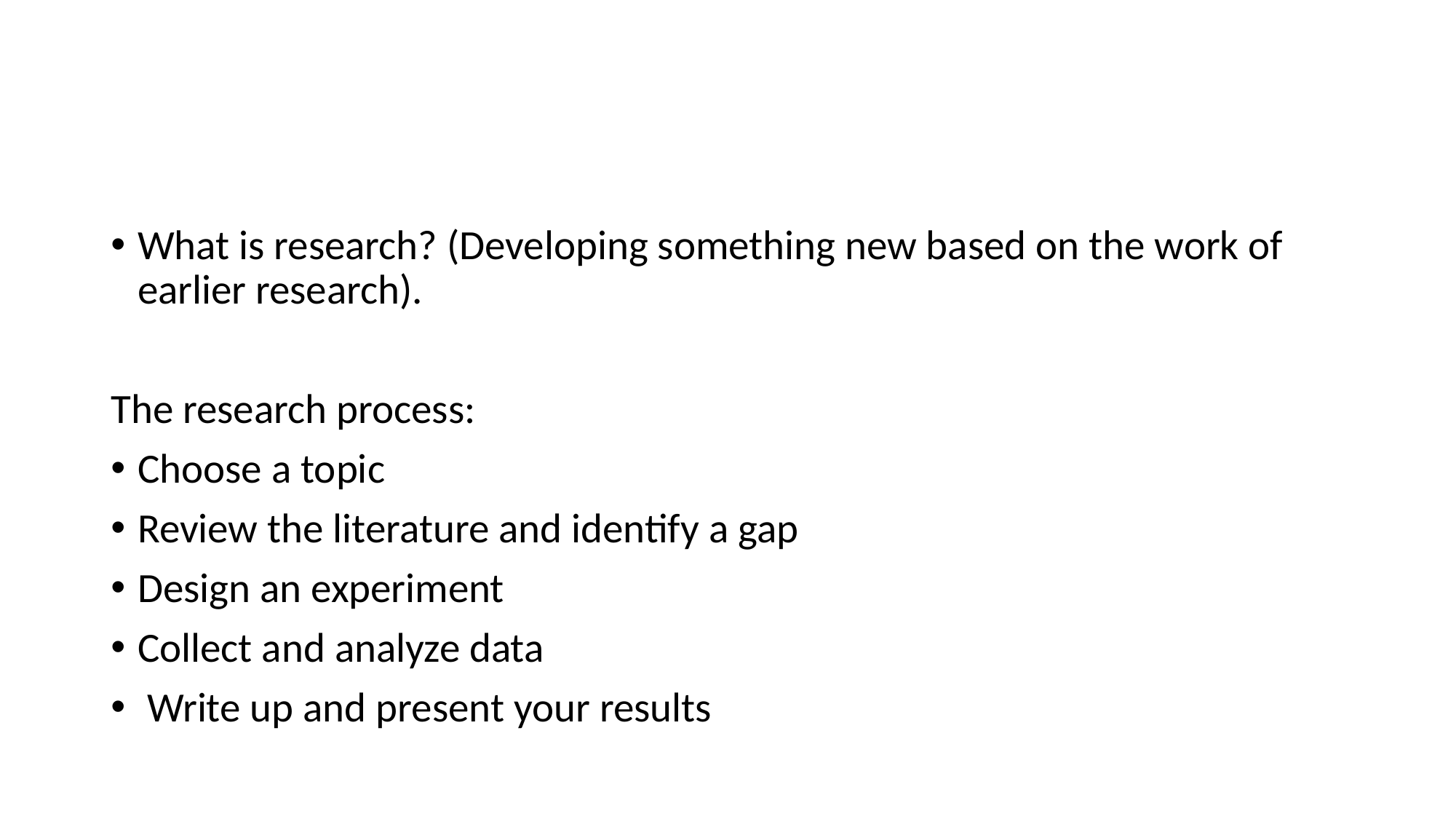

What is research? (Developing something new based on the work of earlier research).

The research process:
Choose a topic
Review the literature and identify a gap
Design an experiment
Collect and analyze data
 Write up and present your results